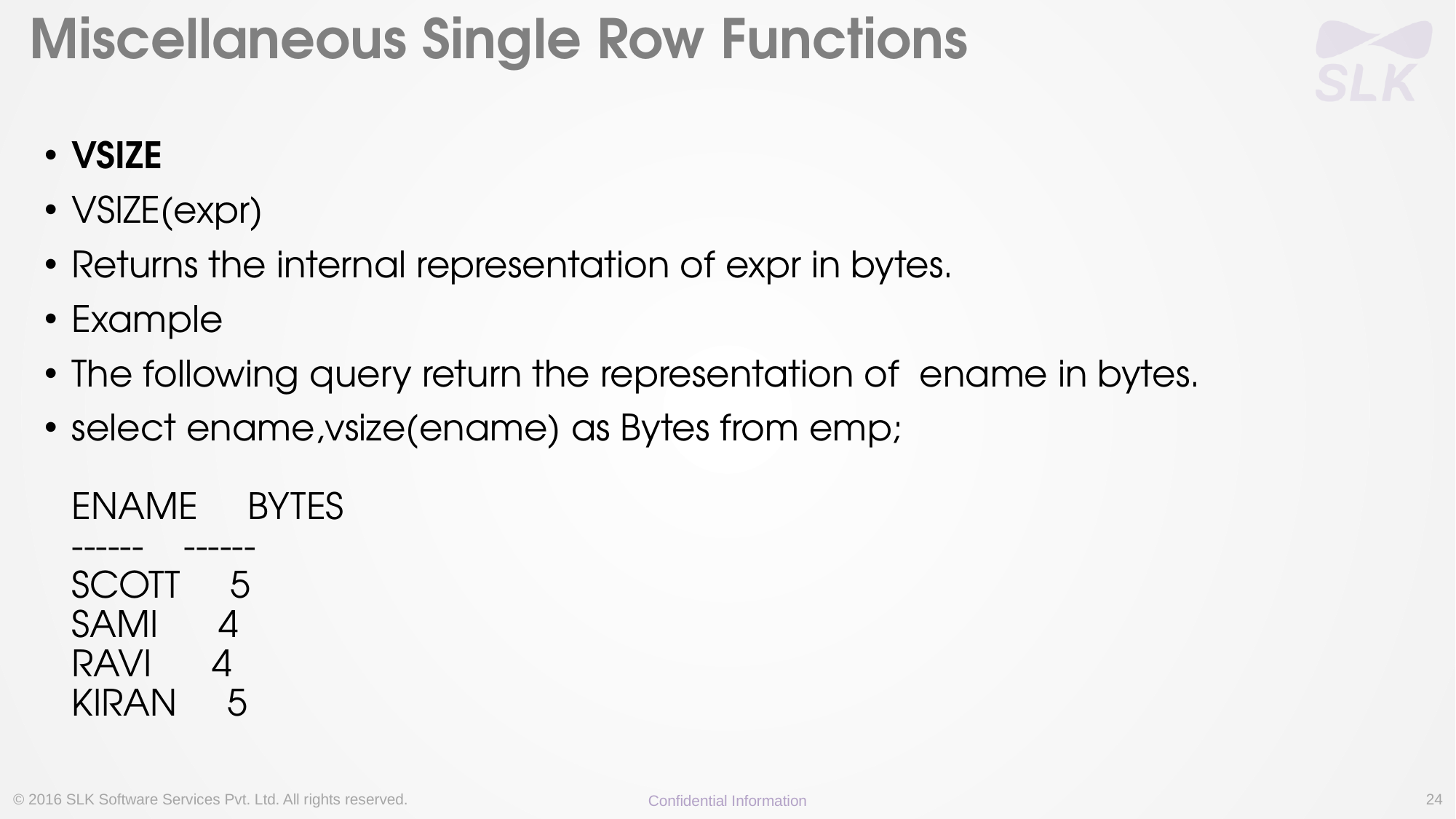

# Miscellaneous Single Row Functions
VSIZE
VSIZE(expr)
Returns the internal representation of expr in bytes.
Example
The following query return the representation of  ename in bytes.
select ename,vsize(ename) as Bytes from emp;
ENAME     BYTES
------    ------
SCOTT     5
SAMI      4
RAVI      4
KIRAN     5